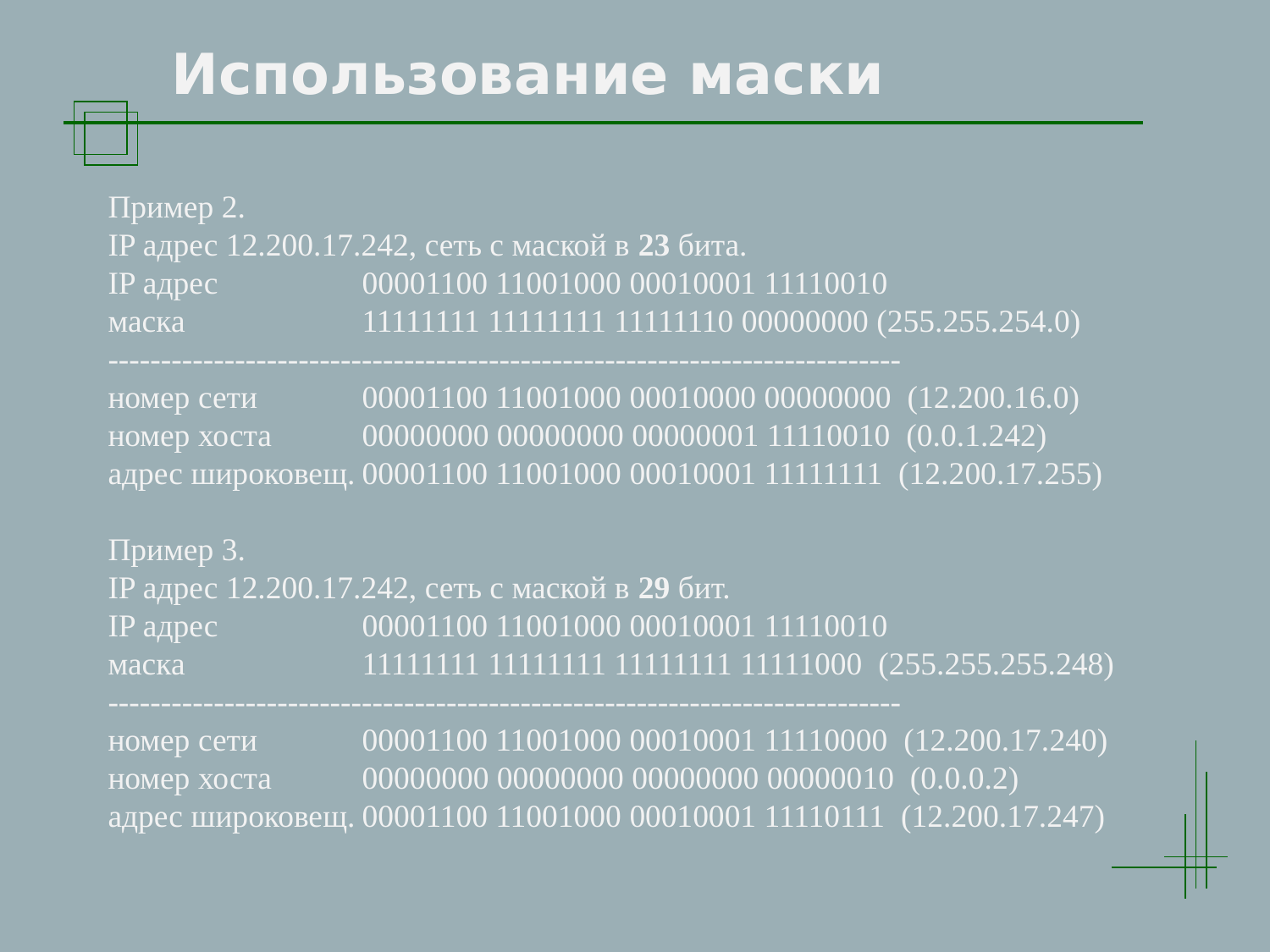

Использование маски

Пример 2.
IP адрес 12.200.17.242, сеть с маской в 23 бита.
IP адрес		00001100 11001000 00010001 11110010
маска		11111111 11111111 11111110 00000000 (255.255.254.0)
---------------------------------------------------------------------------
номер сети	00001100 11001000 00010000 00000000  (12.200.16.0)
номер хоста	00000000 00000000 00000001 11110010  (0.0.1.242)
адрес широковещ.	00001100 11001000 00010001 11111111  (12.200.17.255)

Пример 3.
IP адрес 12.200.17.242, сеть с маской в 29 бит.
IP адрес		00001100 11001000 00010001 11110010
маска		11111111 11111111 11111111 11111000  (255.255.255.248)
---------------------------------------------------------------------------
номер сети	00001100 11001000 00010001 11110000  (12.200.17.240)
номер хоста	00000000 00000000 00000000 00000010  (0.0.0.2)
адрес широковещ.	00001100 11001000 00010001 11110111  (12.200.17.247)